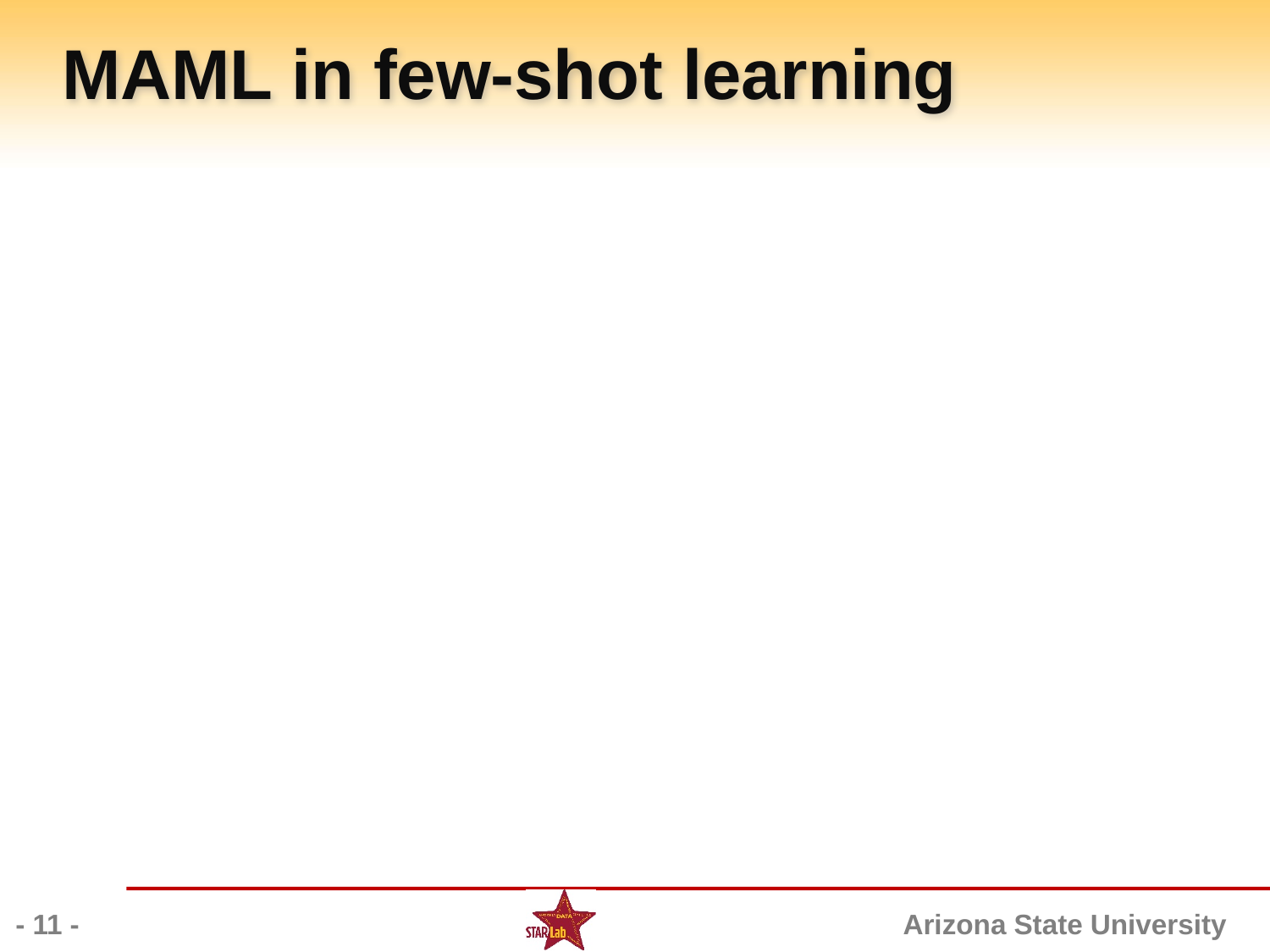

# MAML in few-shot learning

- 11 -